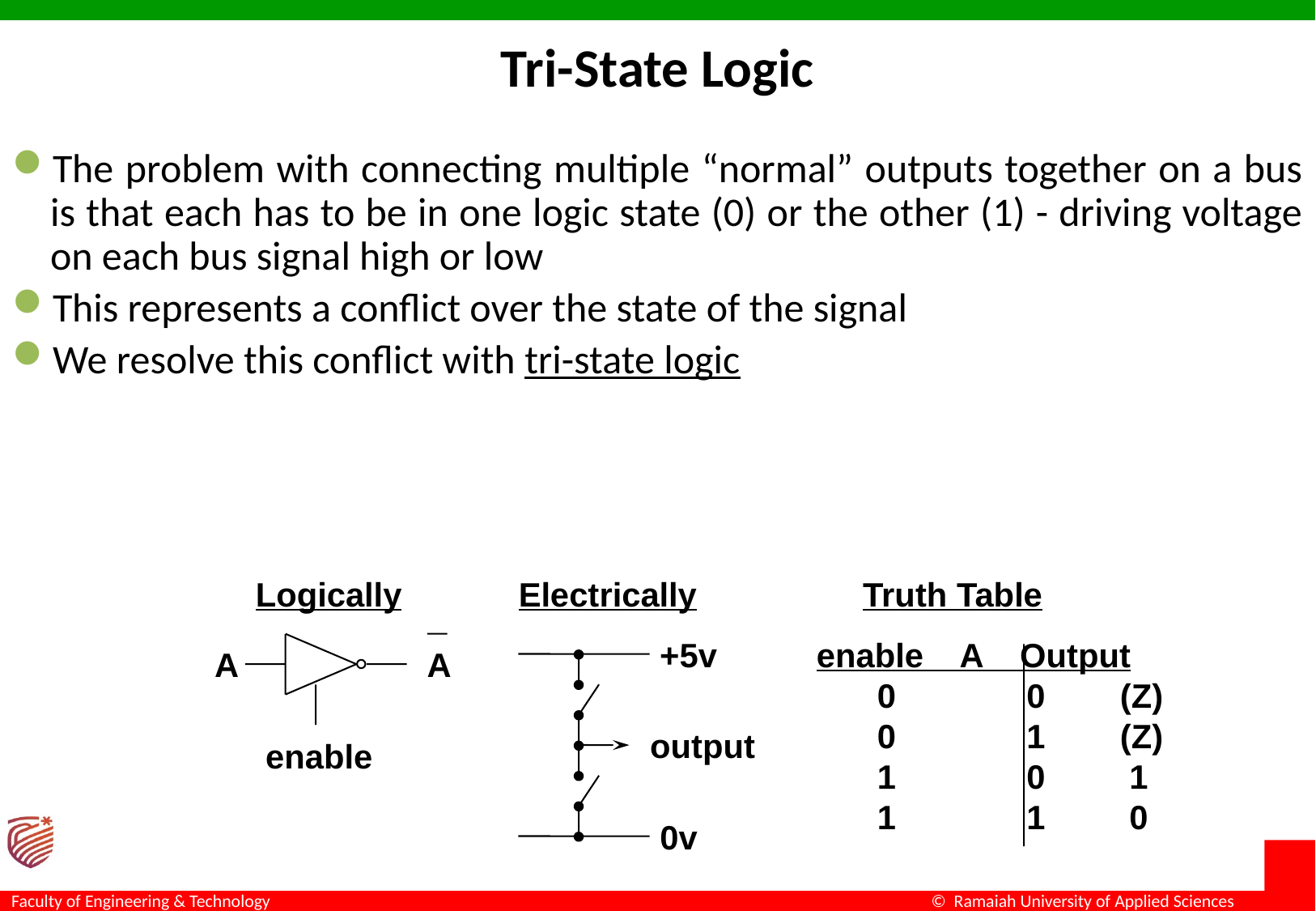

# Tri-State Logic
The problem with connecting multiple “normal” outputs together on a bus is that each has to be in one logic state (0) or the other (1) - driving voltage on each bus signal high or low
This represents a conflict over the state of the signal
We resolve this conflict with tri-state logic
Logically
Electrically
Truth Table
+5v
enable    A    Output
0	   0	(Z)
0	   1	(Z)
1	   0	 1
1	   1	 0

A
A

output
enable

0v

9